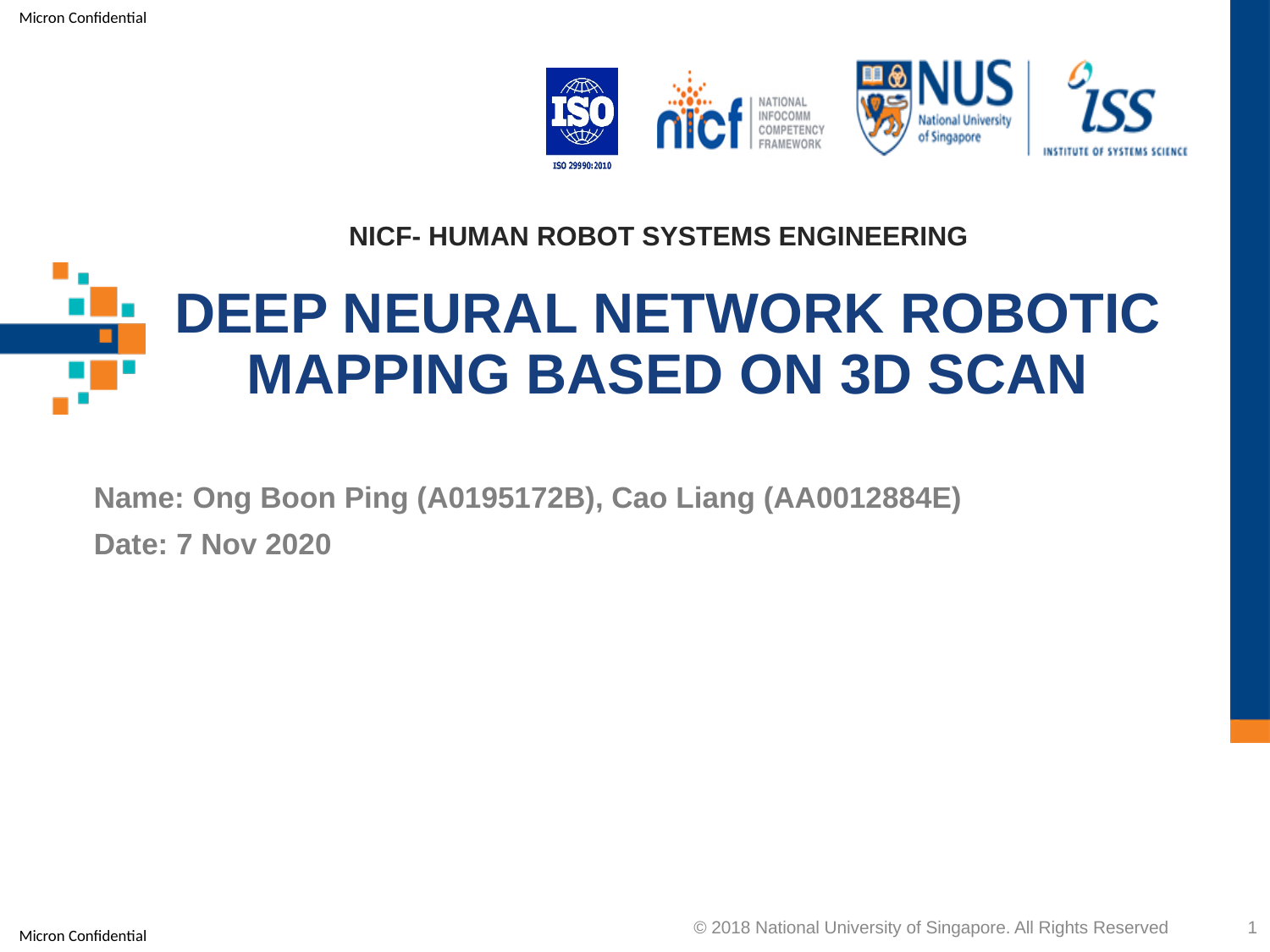

NICF- human robot systems engineering
# Deep Neural Network Robotic Mapping based on 3D Scan
Name: Ong Boon Ping (A0195172B), Cao Liang (AA0012884E)
Date: 7 Nov 2020
OVER
© 2018 National University of Singapore. All Rights Reserved
1